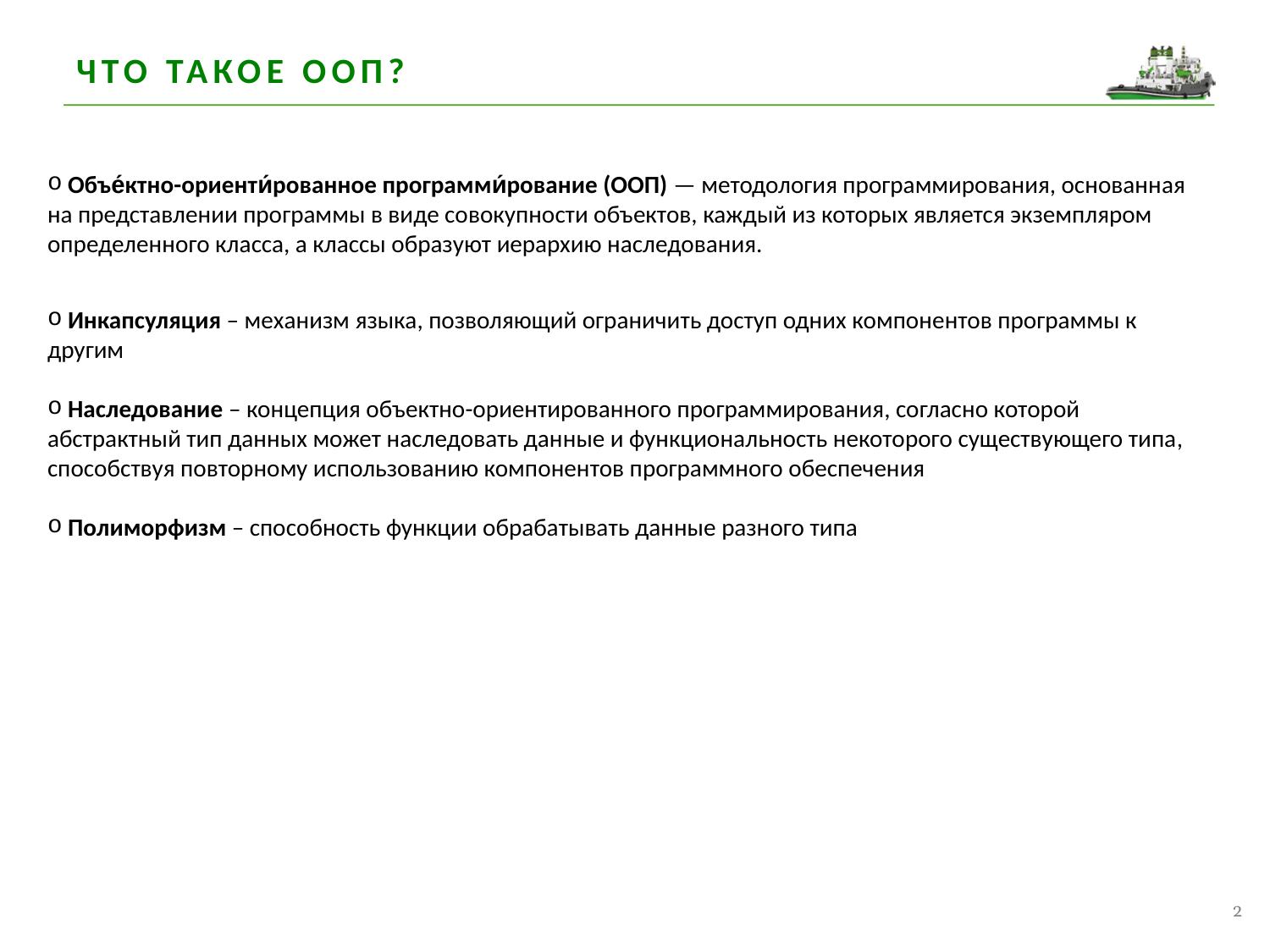

# Что такое ООП?

 Объе́ктно-ориенти́рованное программи́рование (ООП) — методология программирования, основанная на представлении программы в виде совокупности объектов, каждый из которых является экземпляром определенного класса, а классы образуют иерархию наследования.

 Инкапсуляция – механизм языка, позволяющий ограничить доступ одних компонентов программы к другим

 Наследование – концепция объектно-ориентированного программирования, согласно которой абстрактный тип данных может наследовать данные и функциональность некоторого существующего типа, способствуя повторному использованию компонентов программного обеспечения

 Полиморфизм – способность функции обрабатывать данные разного типа

2